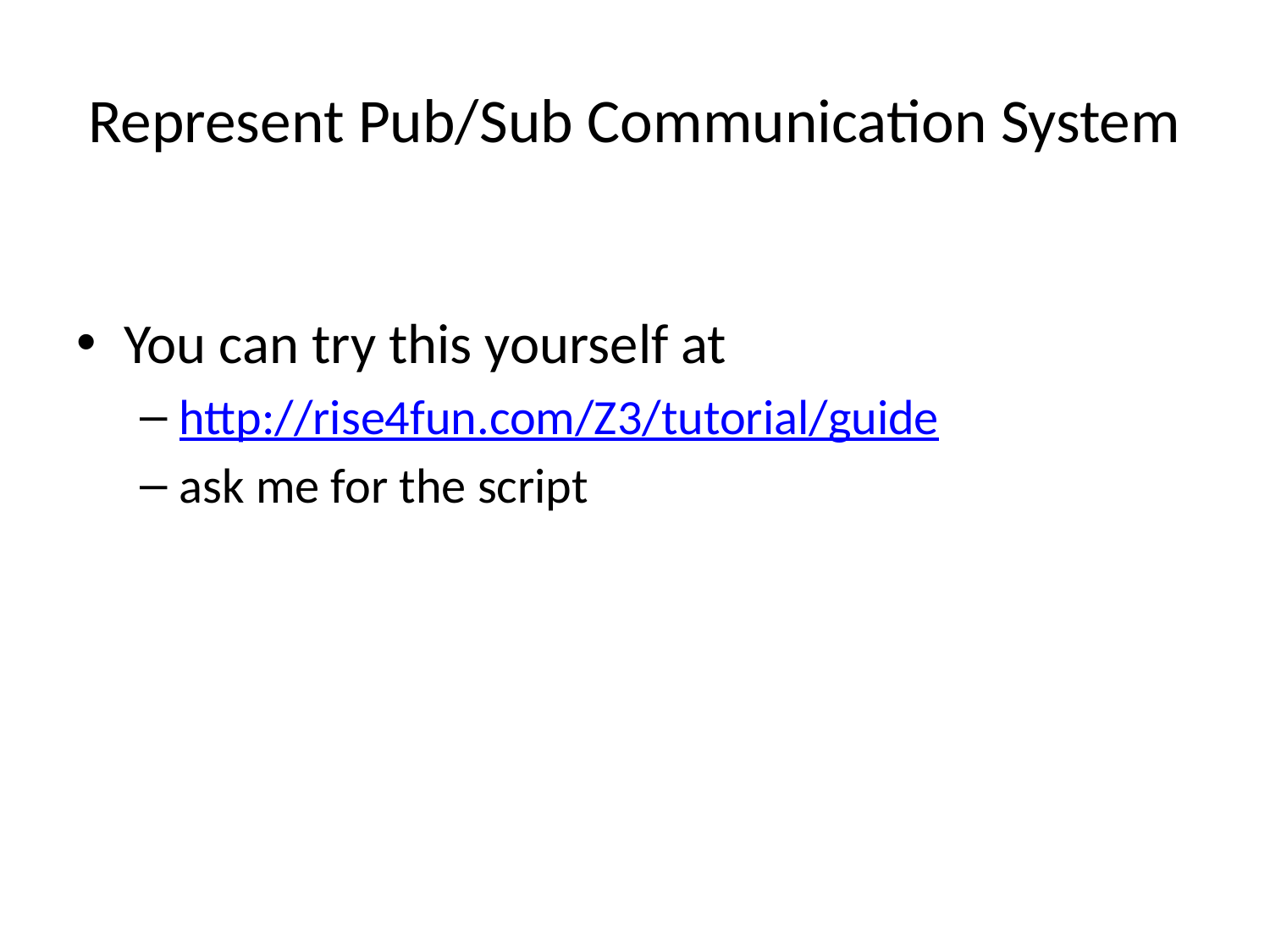

# Represent Pub/Sub Communication System

You can try this yourself at
http://rise4fun.com/Z3/tutorial/guide
ask me for the script